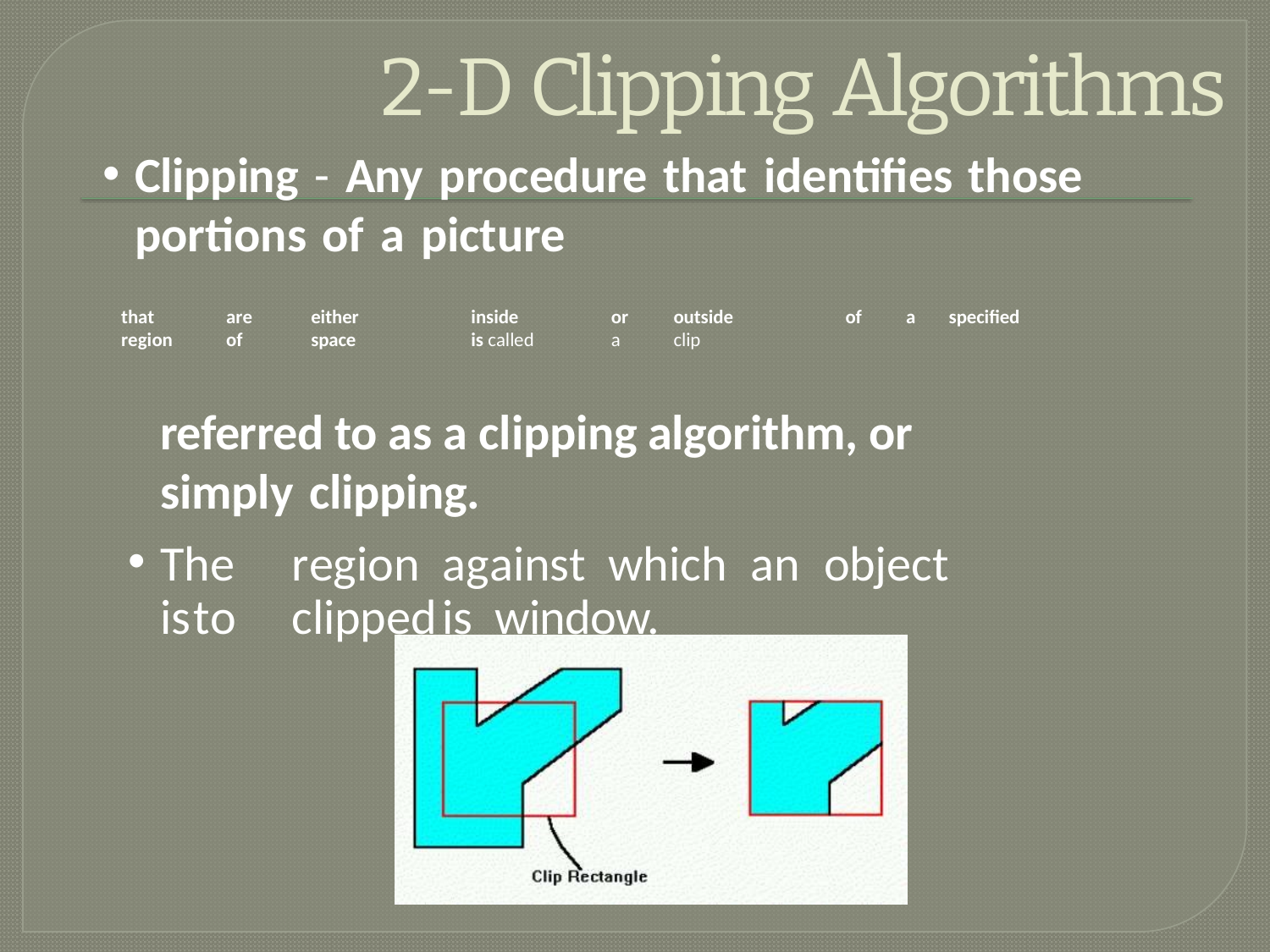

# 2-D Clipping Algorithms
Clipping - Any procedure that identifies those portions of a picture
that	are	either	inside	or	outside	of	a	specified	region	of	space	is called	a	clip

referred to as a clipping algorithm, or simply clipping.
The	region	against	which	an	object	is	to	clipped	is  window.